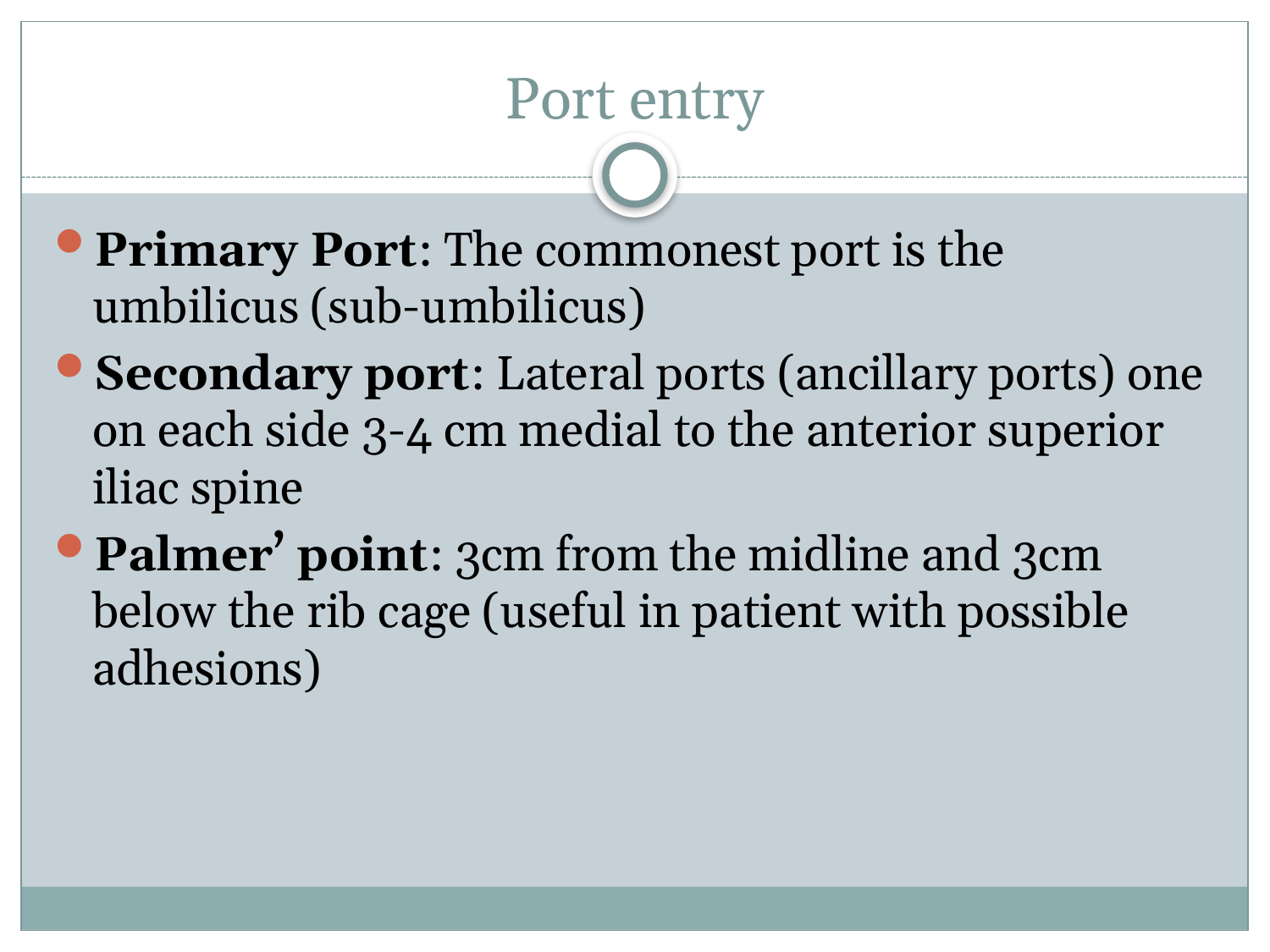

# Port entry
Primary Port: The commonest port is the umbilicus (sub-umbilicus)
Secondary port: Lateral ports (ancillary ports) one on each side 3-4 cm medial to the anterior superior iliac spine
Palmer’ point: 3cm from the midline and 3cm below the rib cage (useful in patient with possible adhesions)